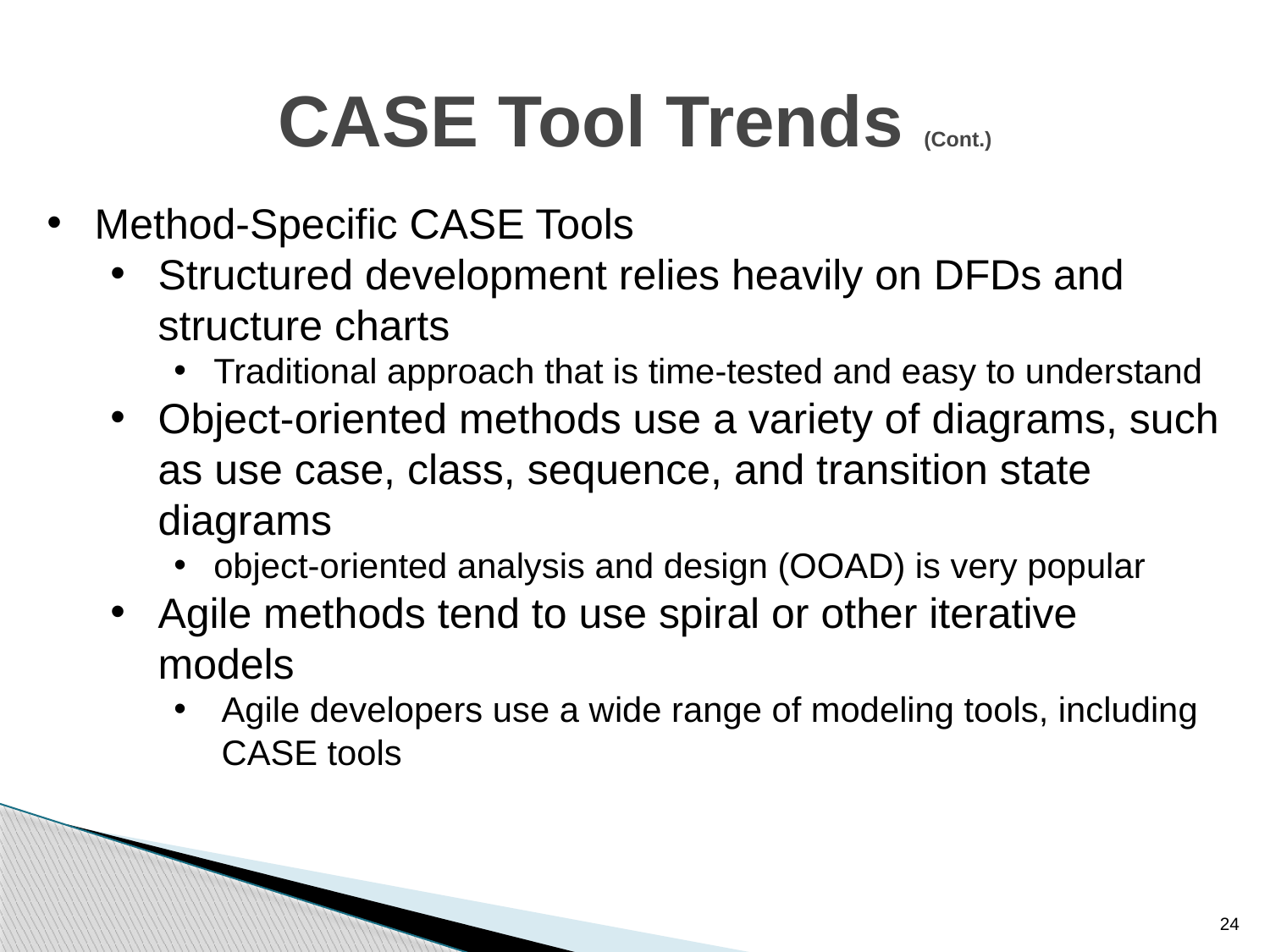

# CASE Tool Trends (Cont.)
Method-Specific CASE Tools
Structured development relies heavily on DFDs and structure charts
Traditional approach that is time-tested and easy to understand
Object-oriented methods use a variety of diagrams, such as use case, class, sequence, and transition state diagrams
object-oriented analysis and design (OOAD) is very popular
Agile methods tend to use spiral or other iterative models
Agile developers use a wide range of modeling tools, including CASE tools
24